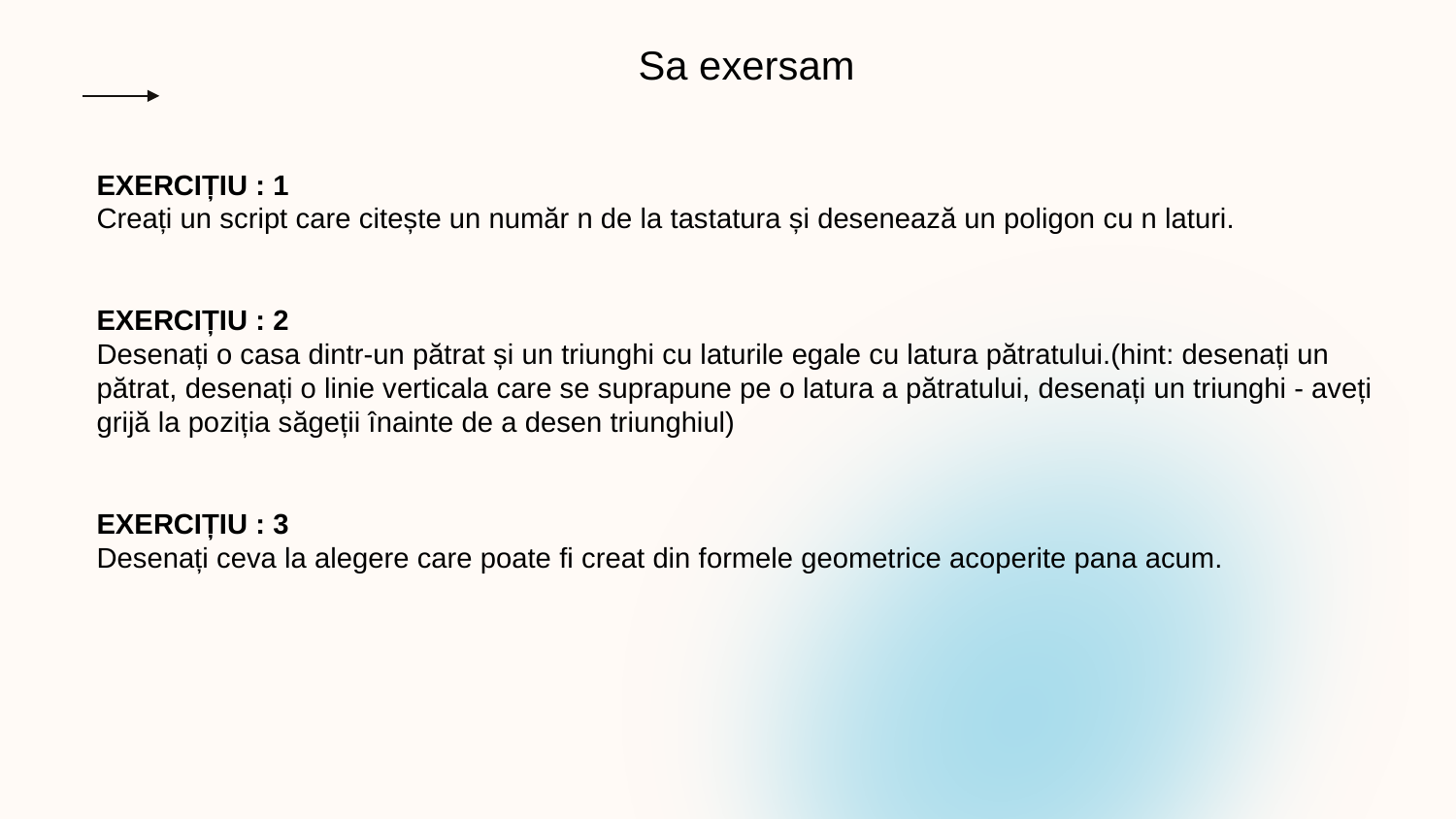

Sa exersam
EXERCIȚIU : 1
Creați un script care citește un număr n de la tastatura și desenează un poligon cu n laturi.

EXERCIȚIU : 2
Desenați o casa dintr-un pătrat și un triunghi cu laturile egale cu latura pătratului.(hint: desenați un pătrat, desenați o linie verticala care se suprapune pe o latura a pătratului, desenați un triunghi - aveți grijă la poziția săgeții înainte de a desen triunghiul)

EXERCIȚIU : 3
Desenați ceva la alegere care poate fi creat din formele geometrice acoperite pana acum.